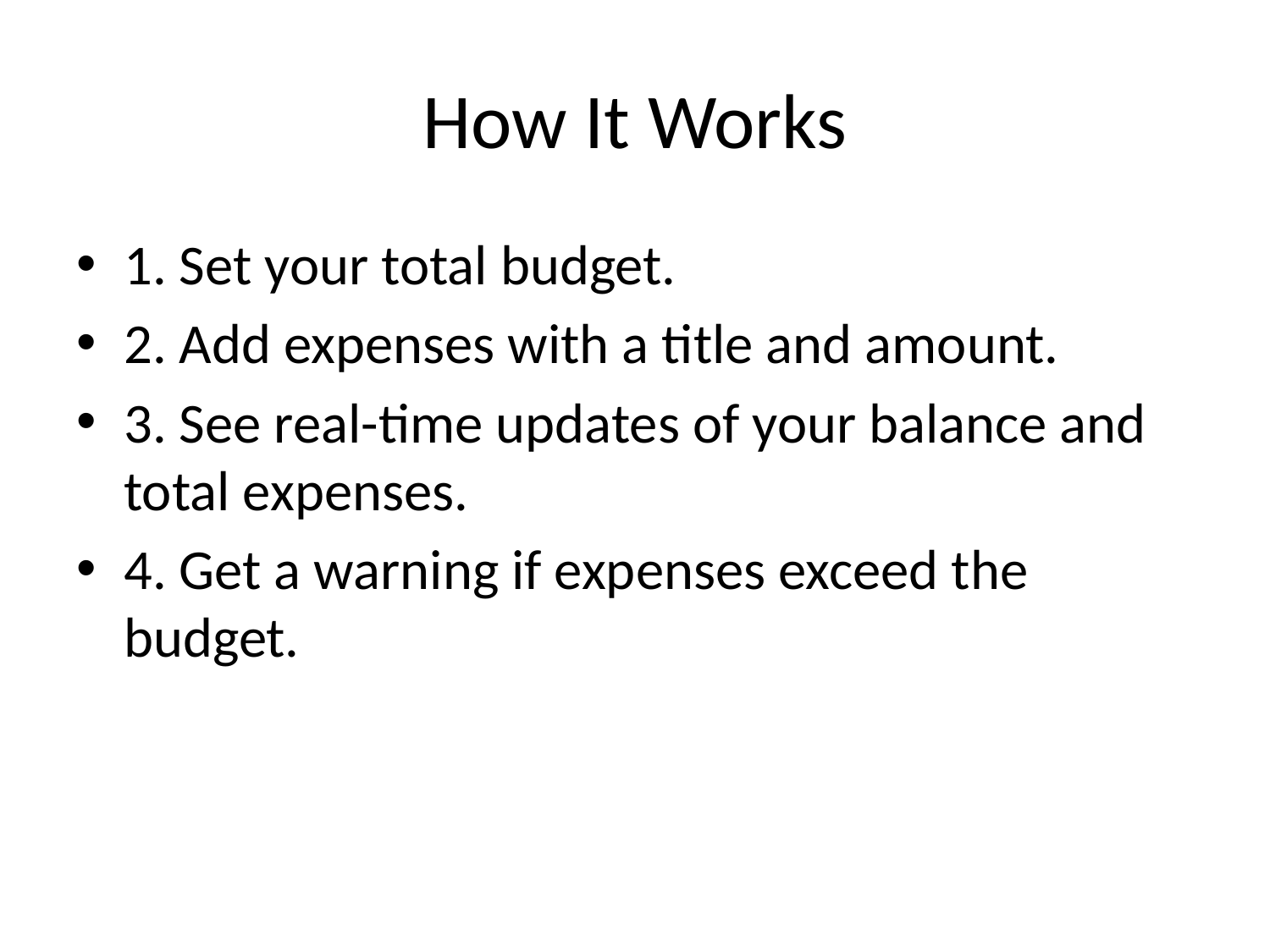

# How It Works
1. Set your total budget.
2. Add expenses with a title and amount.
3. See real-time updates of your balance and total expenses.
4. Get a warning if expenses exceed the budget.